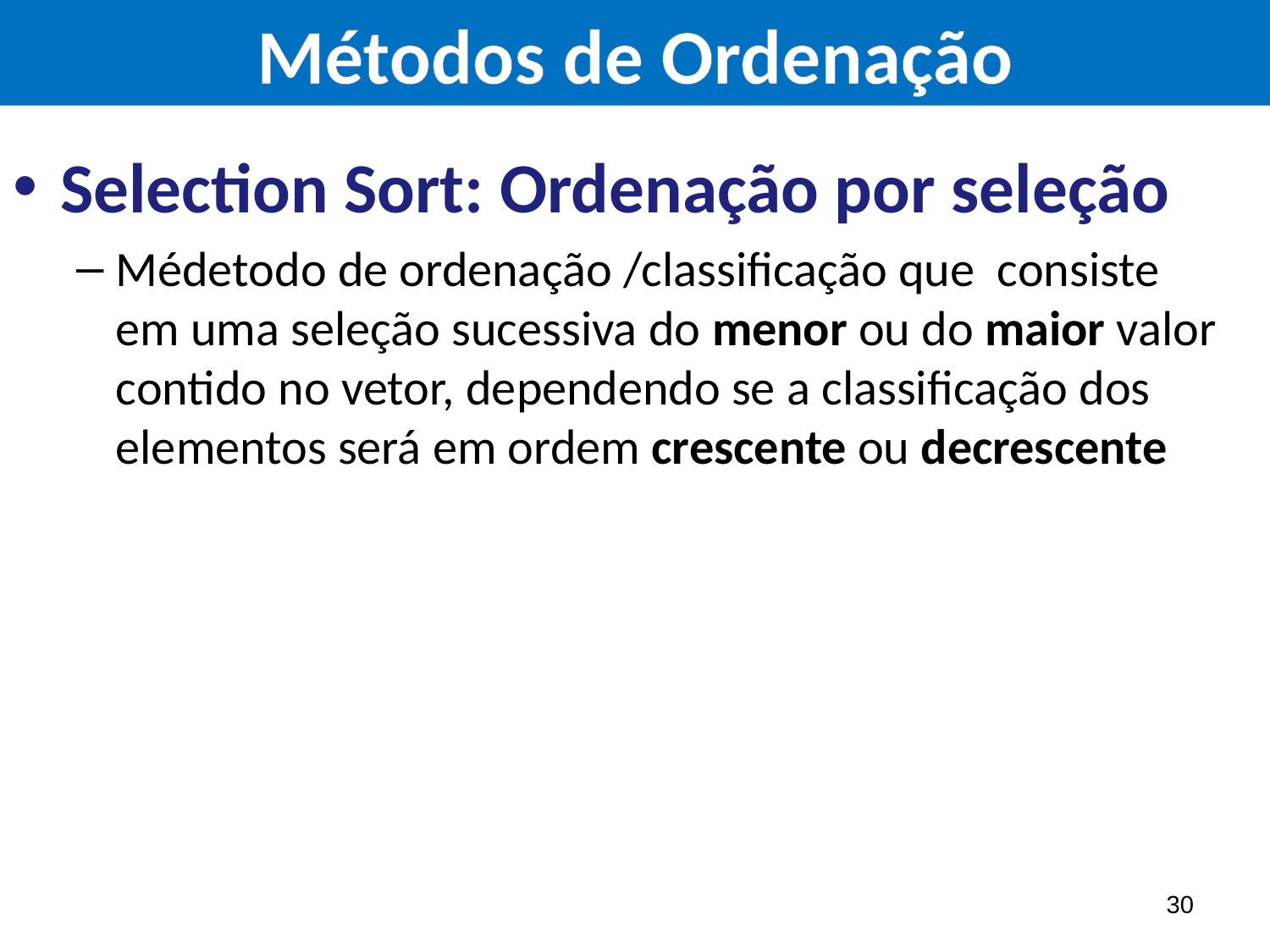

Selection Sort: Ordenação por seleção
Médetodo de ordenação /classificação que  consiste em uma seleção sucessiva do menor ou do maior valor contido no vetor, dependendo se a classificação dos elementos será em ordem crescente ou decrescente
30